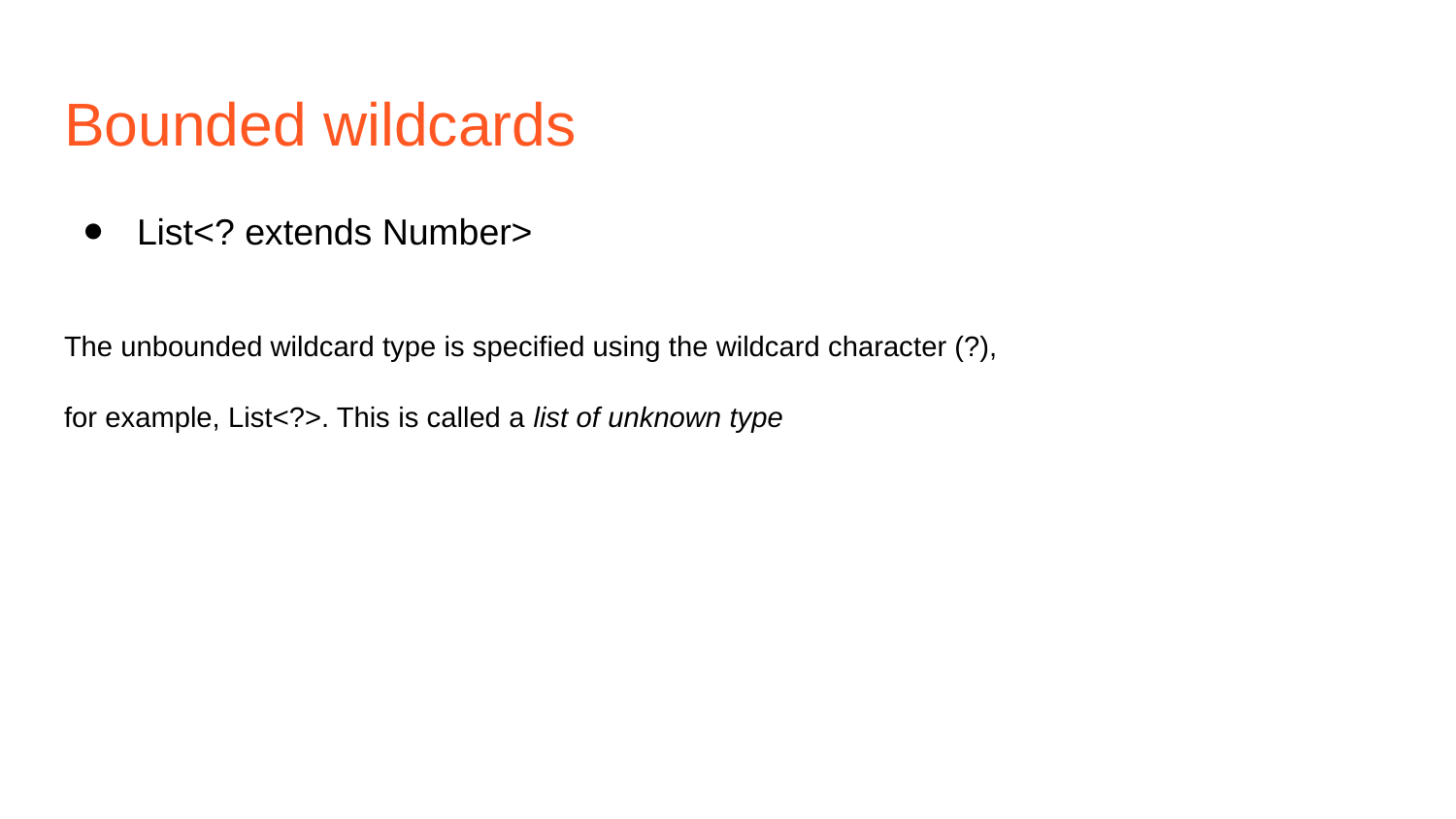

# Bounded wildcards
List<? extends Number>

The unbounded wildcard type is specified using the wildcard character (?),
for example, List<?>. This is called a list of unknown type